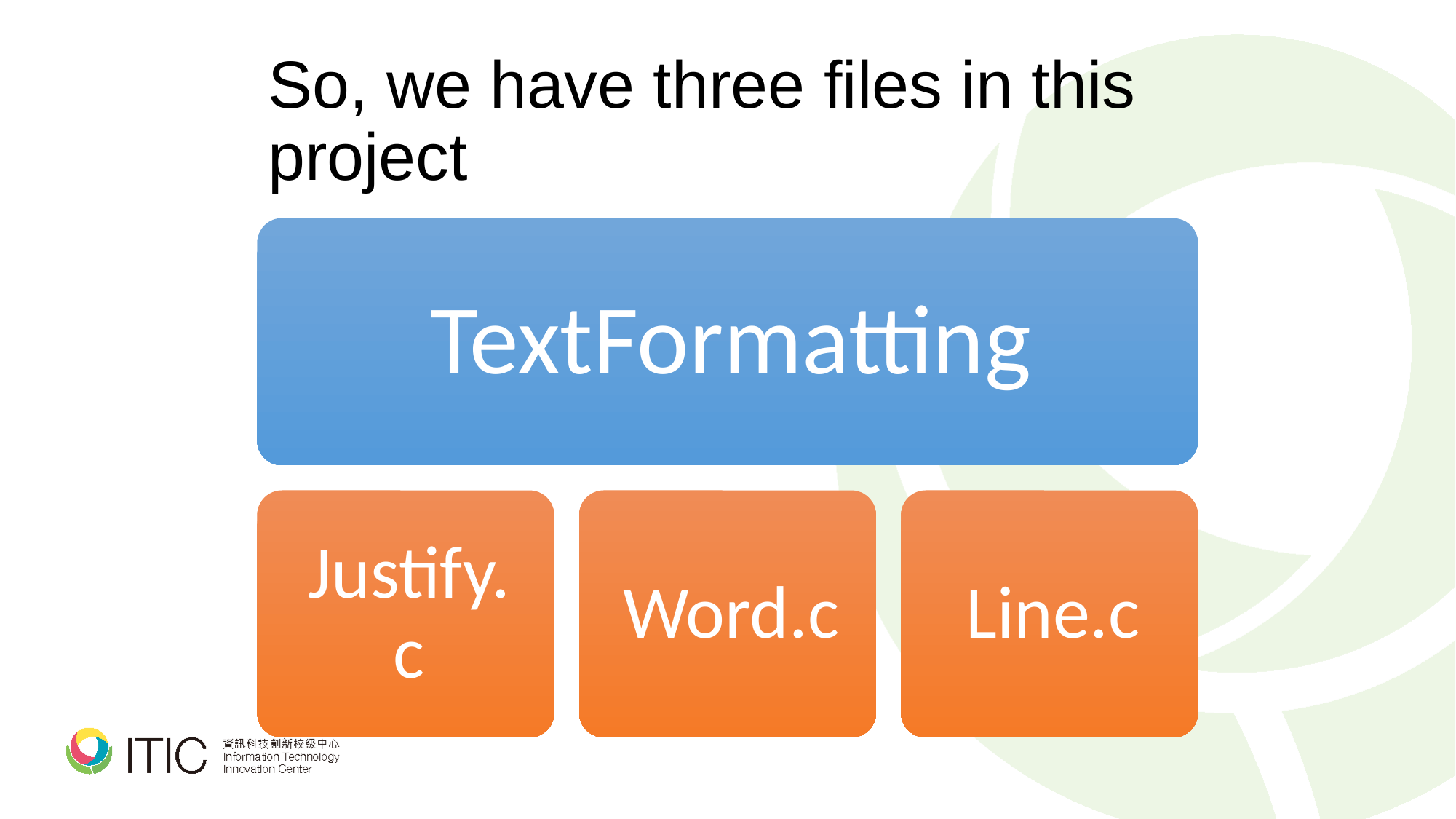

# So, we have three files in this project
TextFormatting
Justify.c
Word.c
Line.c